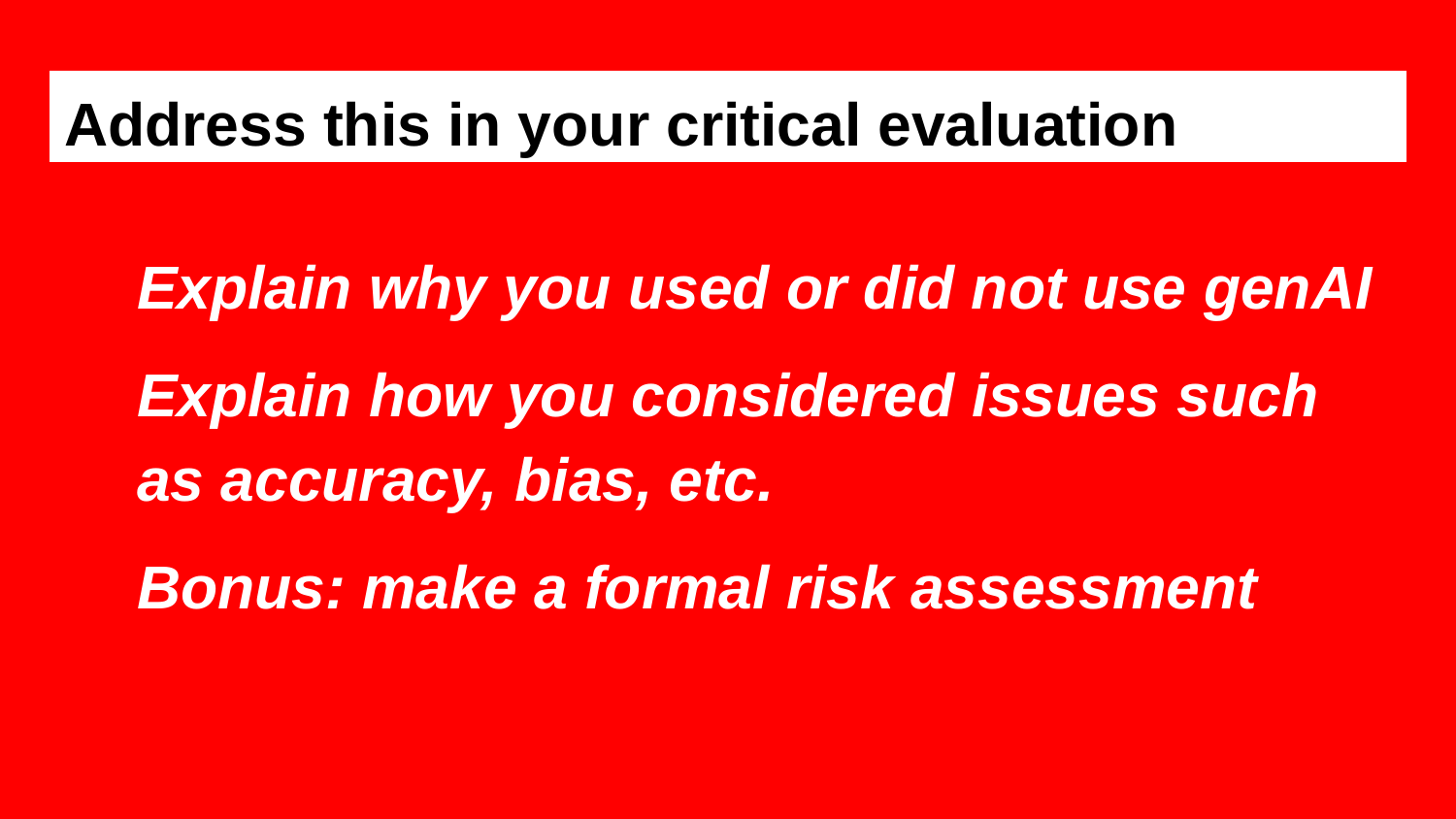

# Address this in your critical evaluation
Explain why you used or did not use genAI
Explain how you considered issues such as accuracy, bias, etc.
Bonus: make a formal risk assessment